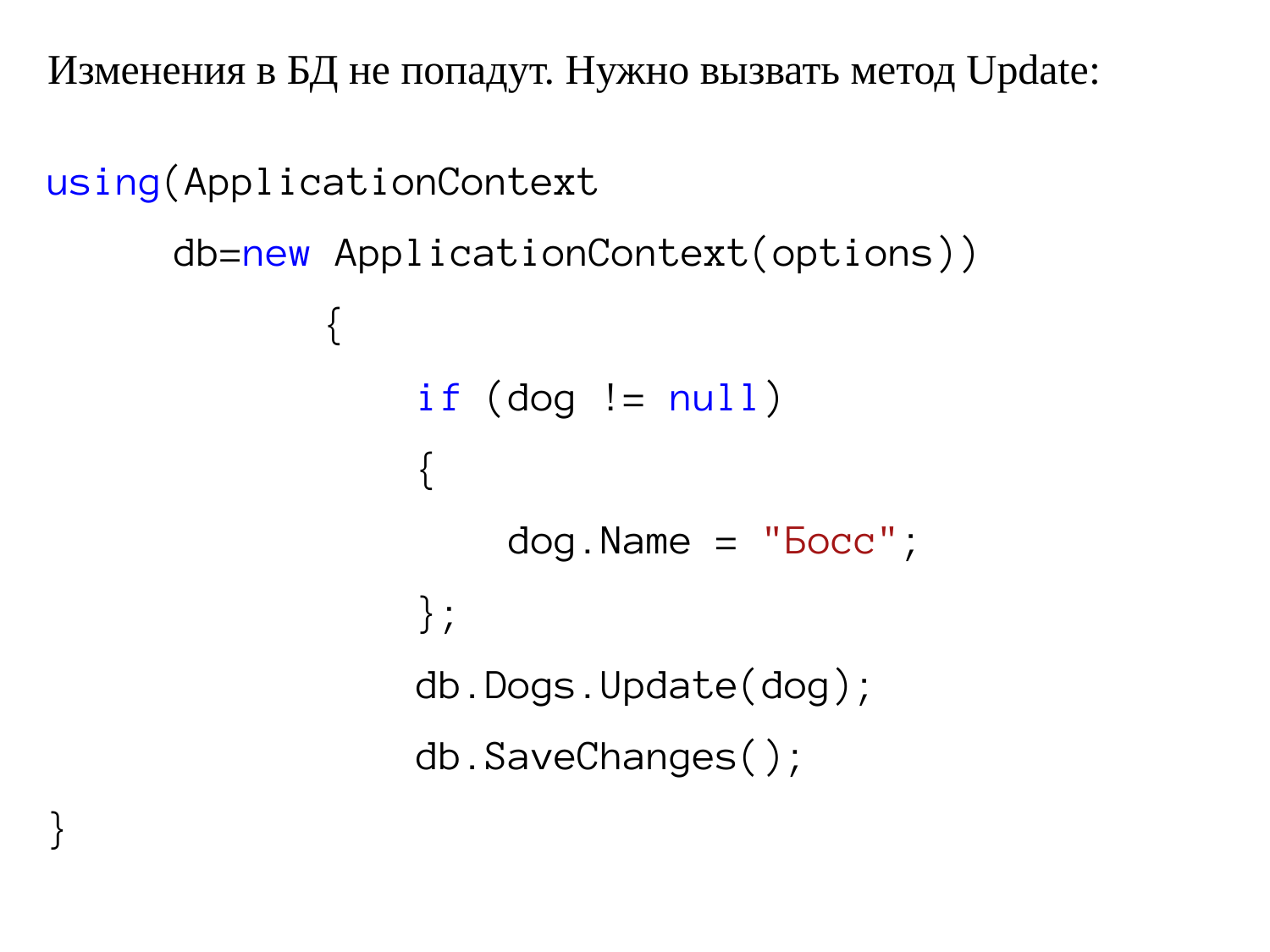

Изменения в БД не попадут. Нужно вызвать метод Update:
using(ApplicationContext
	db=new ApplicationContext(options))
            {
                if (dog != null)
                {
                    dog.Name = "Босс";
                };
                db.Dogs.Update(dog);
                db.SaveChanges();
}